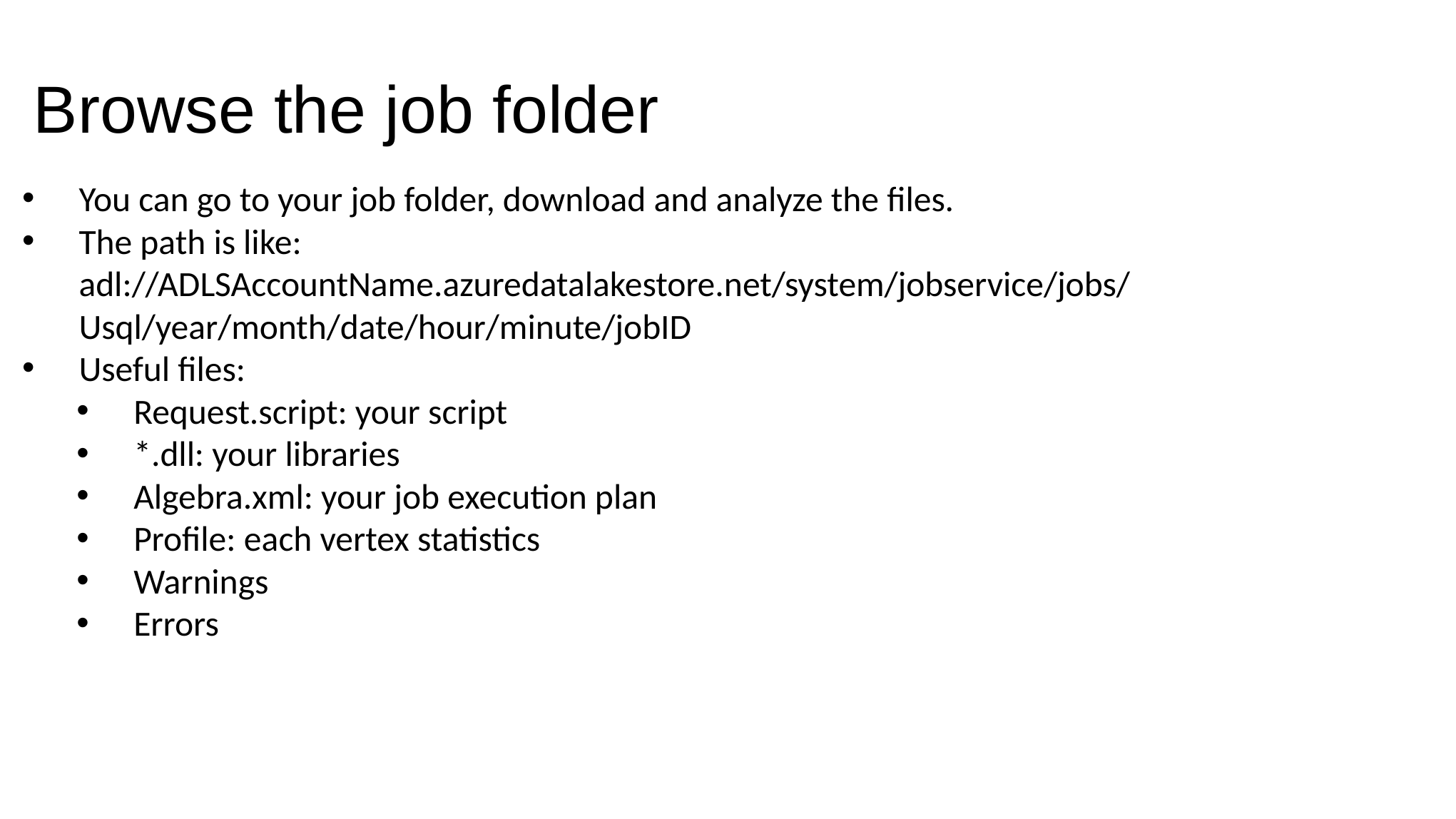

# Browse the job folder
You can go to your job folder, download and analyze the files.
The path is like: adl://ADLSAccountName.azuredatalakestore.net/system/jobservice/jobs/Usql/year/month/date/hour/minute/jobID
Useful files:
Request.script: your script
*.dll: your libraries
Algebra.xml: your job execution plan
Profile: each vertex statistics
Warnings
Errors